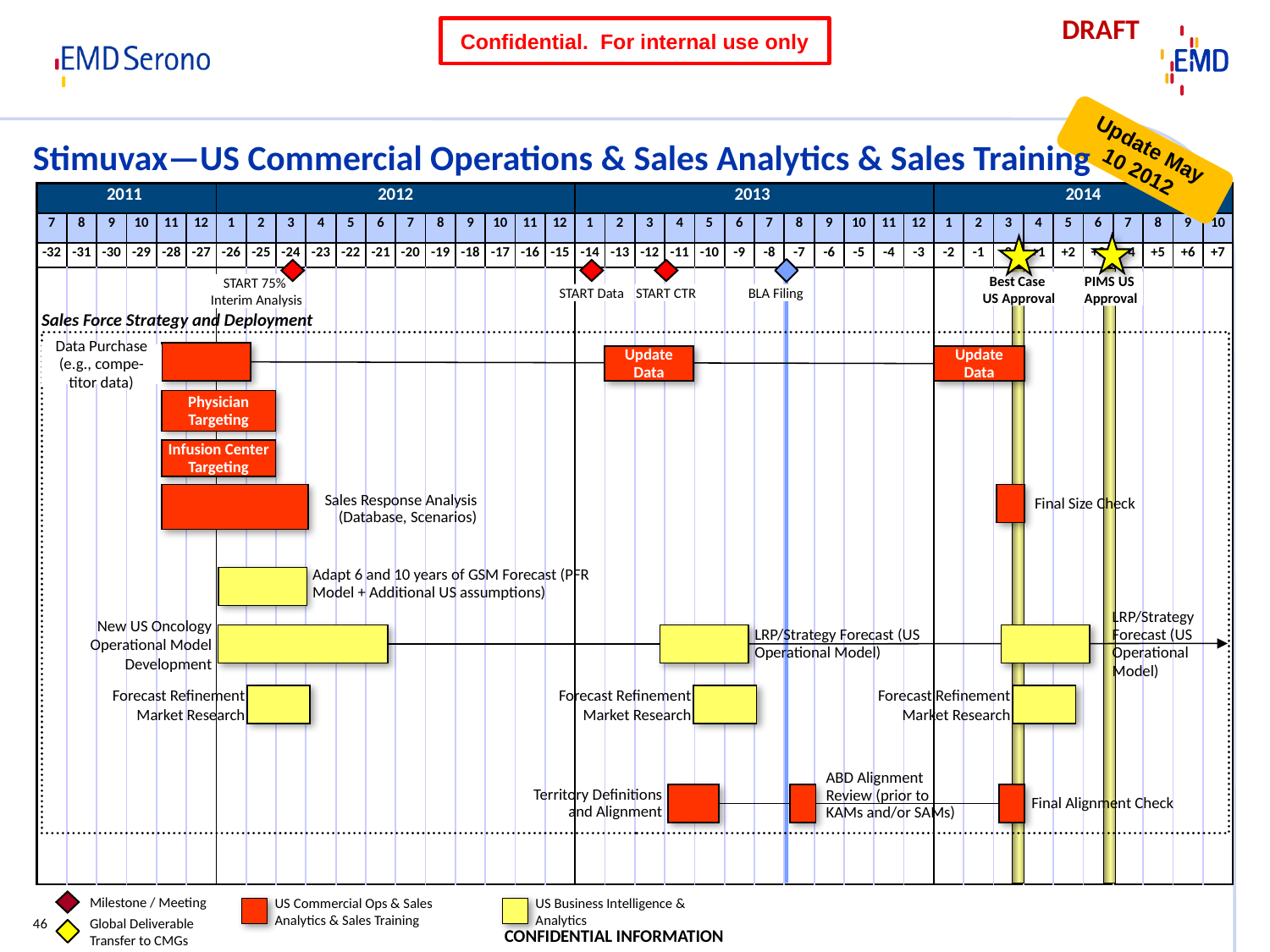

# Stimuvax—US Commercial Operations & Sales Analytics & Sales Training
Sales Force Strategy and Deployment

Data Purchase (e.g., compe-titor data)
Update Data
Update Data
Physician Targeting
Infusion Center Targeting

Final Size Check
Sales Response Analysis (Database, Scenarios)
Adapt 6 and 10 years of GSM Forecast (PFR Model + Additional US assumptions)

LRP/Strategy Forecast (US Operational Model)
LRP/Strategy Forecast (US Operational Model)

New US Oncology Operational Model Development

Forecast Refinement Market Research

Forecast Refinement Market Research

Forecast Refinement Market Research
ABD Alignment Review (prior to KAMs and/or SAMs)
Territory Definitions and Alignment

Final Alignment Check
Milestone / Meeting

Global Deliverable Transfer to CMGs

US Business Intelligence & Analytics
US Commercial Ops & Sales Analytics & Sales Training

46